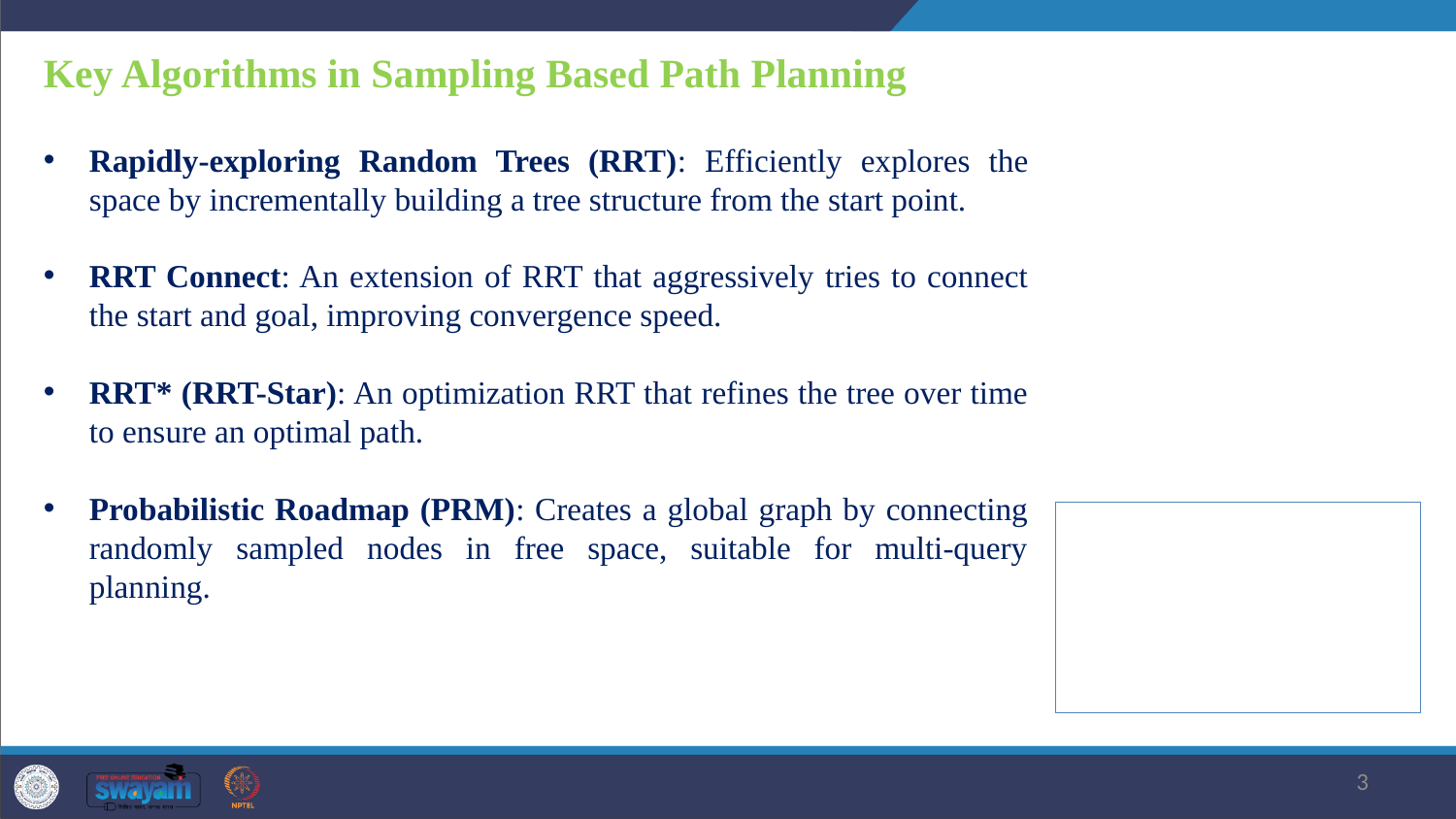

Key Algorithms in Sampling Based Path Planning

Rapidly-exploring Random Trees (RRT): Efficiently explores the space by incrementally building a tree structure from the start point.

RRT Connect: An extension of RRT that aggressively tries to connect the start and goal, improving convergence speed.

RRT* (RRT-Star): An optimization RRT that refines the tree over time to ensure an optimal path.

Probabilistic Roadmap (PRM): Creates a global graph by connecting randomly sampled nodes in free space, suitable for multi-query planning.
3